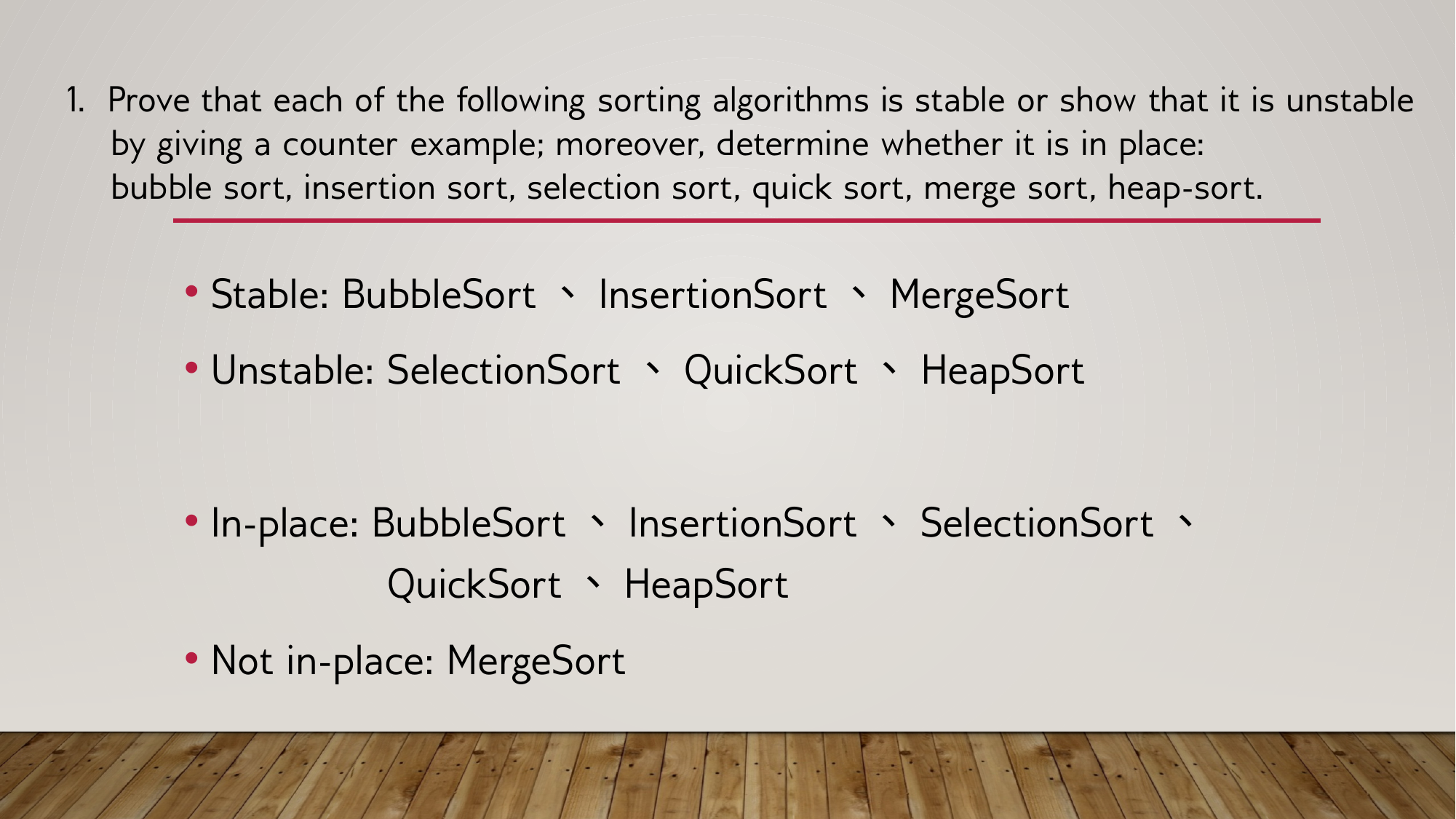

1.  Prove that each of the following sorting algorithms is stable or show that it is unstable
    by giving a counter example; moreover, determine whether it is in place:
    bubble sort, insertion sort, selection sort, quick sort, merge sort, heap-sort.

Stable: BubbleSort、InsertionSort、MergeSort
Unstable: SelectionSort、QuickSort、HeapSort

In-place: BubbleSort、InsertionSort、SelectionSort、
	      QuickSort、HeapSort
Not in-place: MergeSort